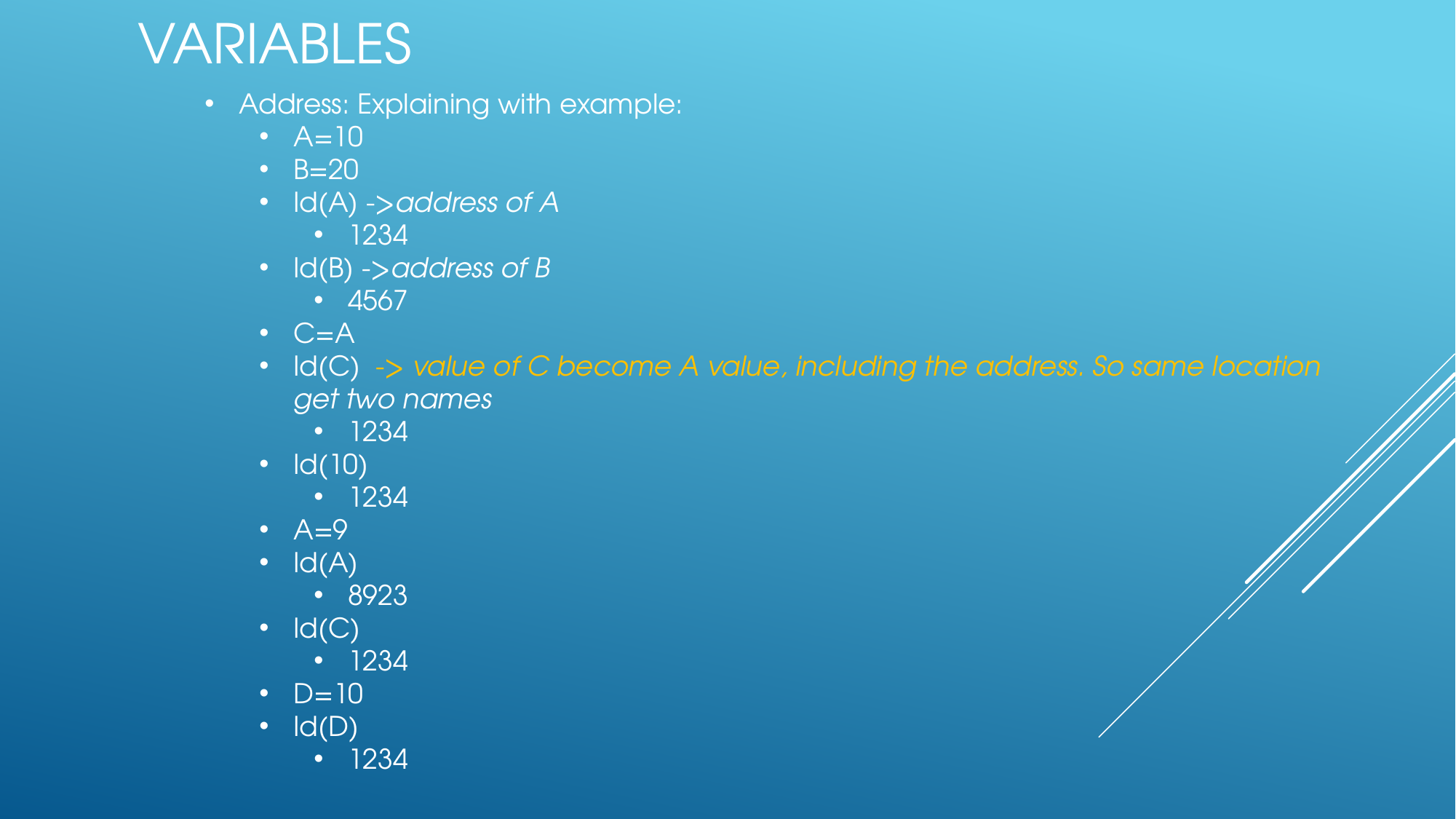

variables
Address: Explaining with example:
A=10
B=20
Id(A) ->address of A
1234
Id(B) ->address of B
4567
C=A
Id(C)  -> value of C become A value, including the address. So same location get two names
1234
Id(10)
1234
A=9
Id(A)
8923
Id(C)
1234
D=10
Id(D)
1234